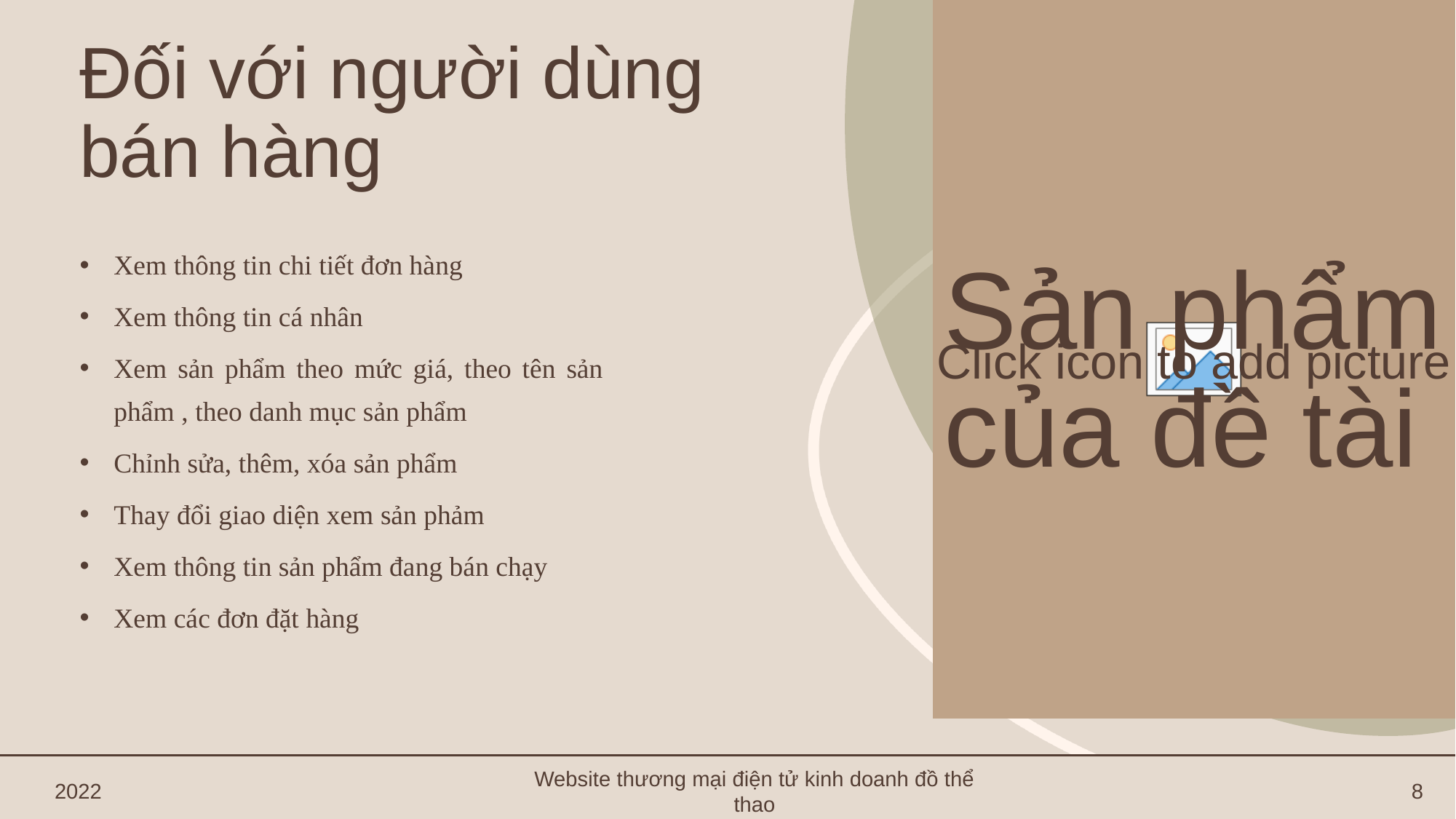

# Đối với người dùng bán hàng
Xem thông tin chi tiết đơn hàng
Xem thông tin cá nhân
Xem sản phẩm theo mức giá, theo tên sản phẩm , theo danh mục sản phẩm
Chỉnh sửa, thêm, xóa sản phẩm
Thay đổi giao diện xem sản phảm
Xem thông tin sản phẩm đang bán chạy
Xem các đơn đặt hàng

Sản phẩm của đề tài
2022
Website thương mại điện tử kinh doanh đồ thể thao
8